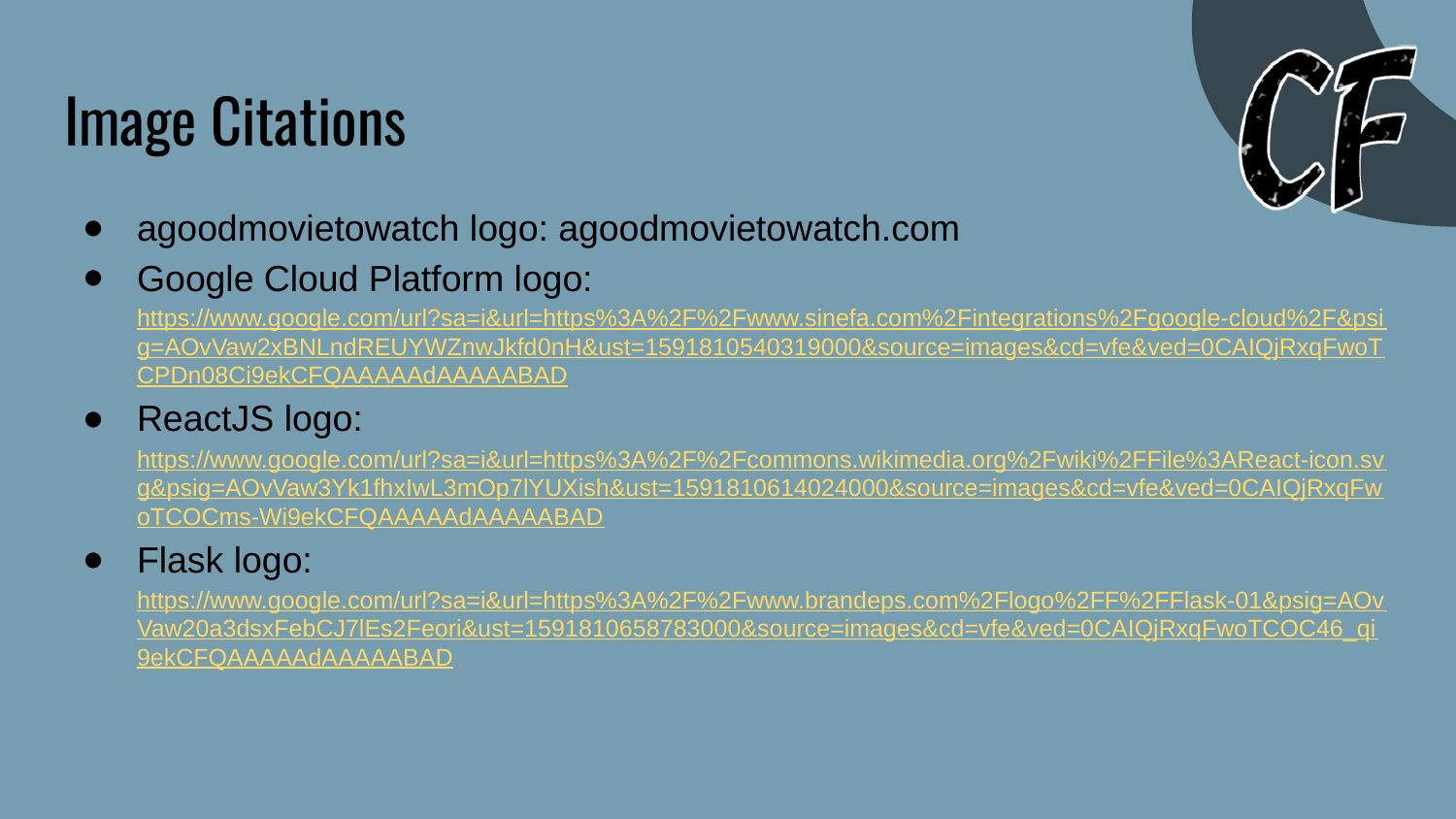

# Image Citations
agoodmovietowatch logo: agoodmovietowatch.com
Google Cloud Platform logo: https://www.google.com/url?sa=i&url=https%3A%2F%2Fwww.sinefa.com%2Fintegrations%2Fgoogle-cloud%2F&psig=AOvVaw2xBNLndREUYWZnwJkfd0nH&ust=1591810540319000&source=images&cd=vfe&ved=0CAIQjRxqFwoTCPDn08Ci9ekCFQAAAAAdAAAAABAD
ReactJS logo: https://www.google.com/url?sa=i&url=https%3A%2F%2Fcommons.wikimedia.org%2Fwiki%2FFile%3AReact-icon.svg&psig=AOvVaw3Yk1fhxIwL3mOp7lYUXish&ust=1591810614024000&source=images&cd=vfe&ved=0CAIQjRxqFwoTCOCms-Wi9ekCFQAAAAAdAAAAABAD
Flask logo: https://www.google.com/url?sa=i&url=https%3A%2F%2Fwww.brandeps.com%2Flogo%2FF%2FFlask-01&psig=AOvVaw20a3dsxFebCJ7lEs2Feori&ust=1591810658783000&source=images&cd=vfe&ved=0CAIQjRxqFwoTCOC46_qi9ekCFQAAAAAdAAAAABAD